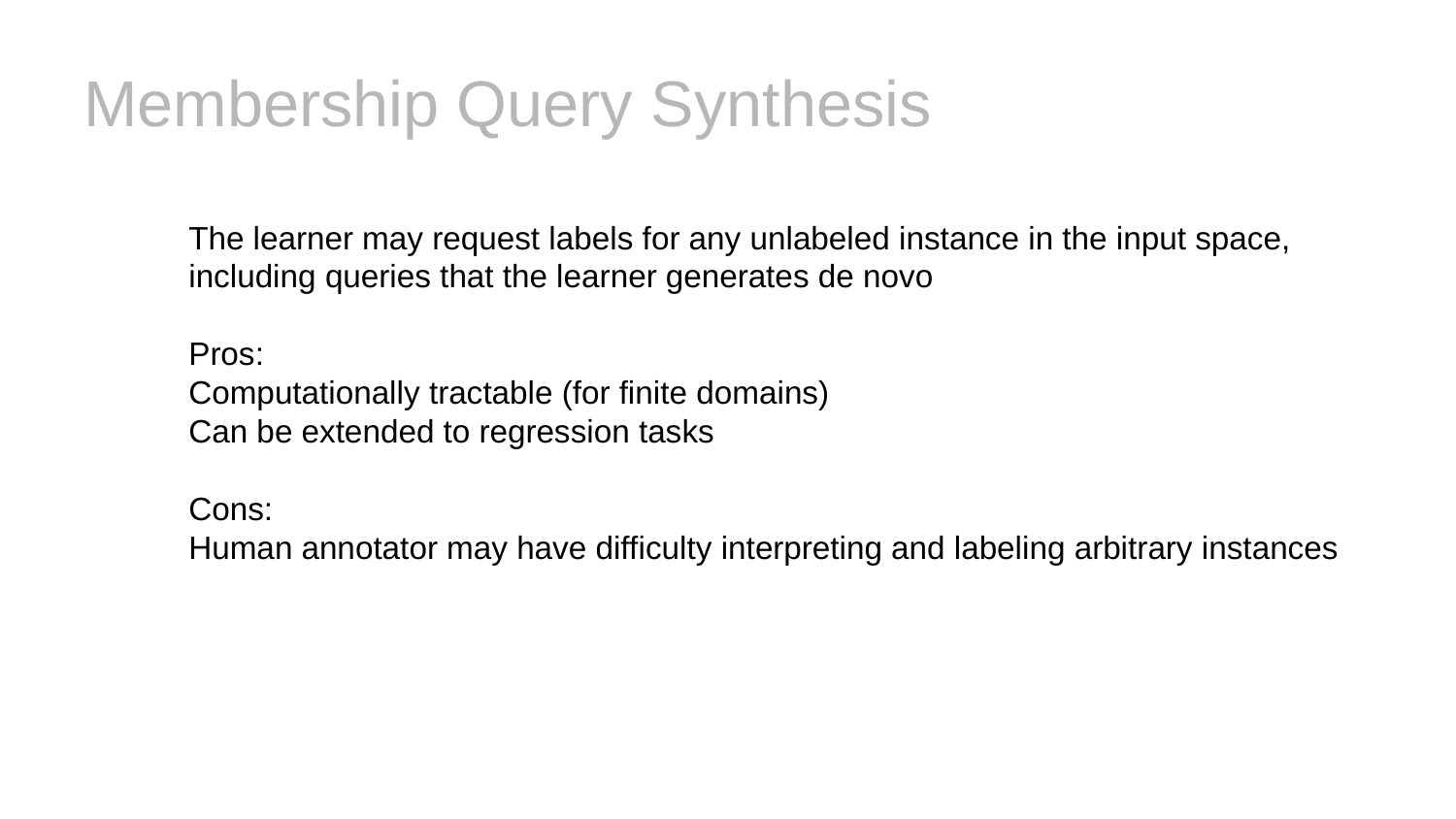

# Membership Query Synthesis
The learner may request labels for any unlabeled instance in the input space, including queries that the learner generates de novo

Pros:
Computationally tractable (for finite domains)
Can be extended to regression tasks

Cons:
Human annotator may have difficulty interpreting and labeling arbitrary instances